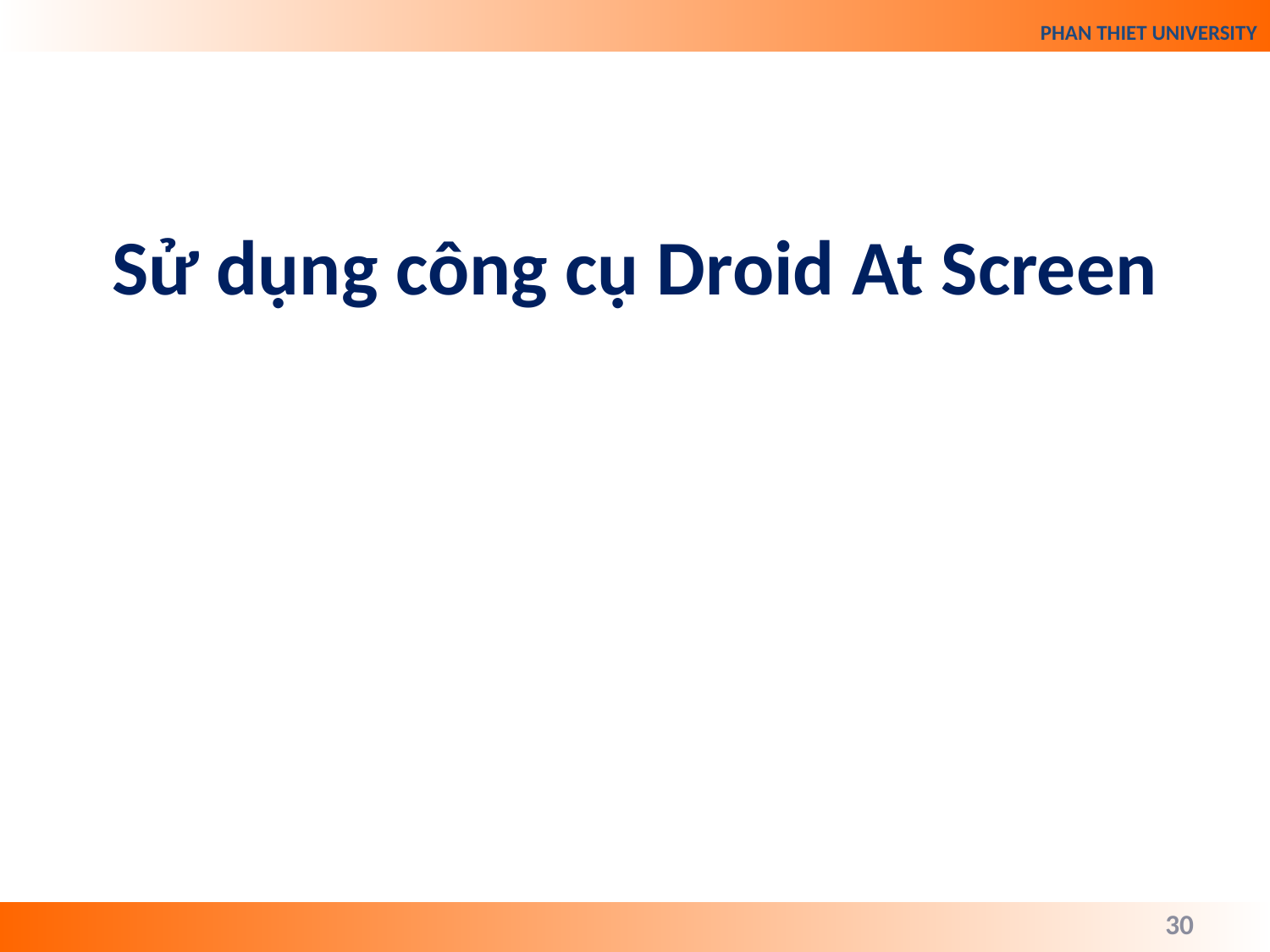

Sử dụng công cụ Droid At Screen
30